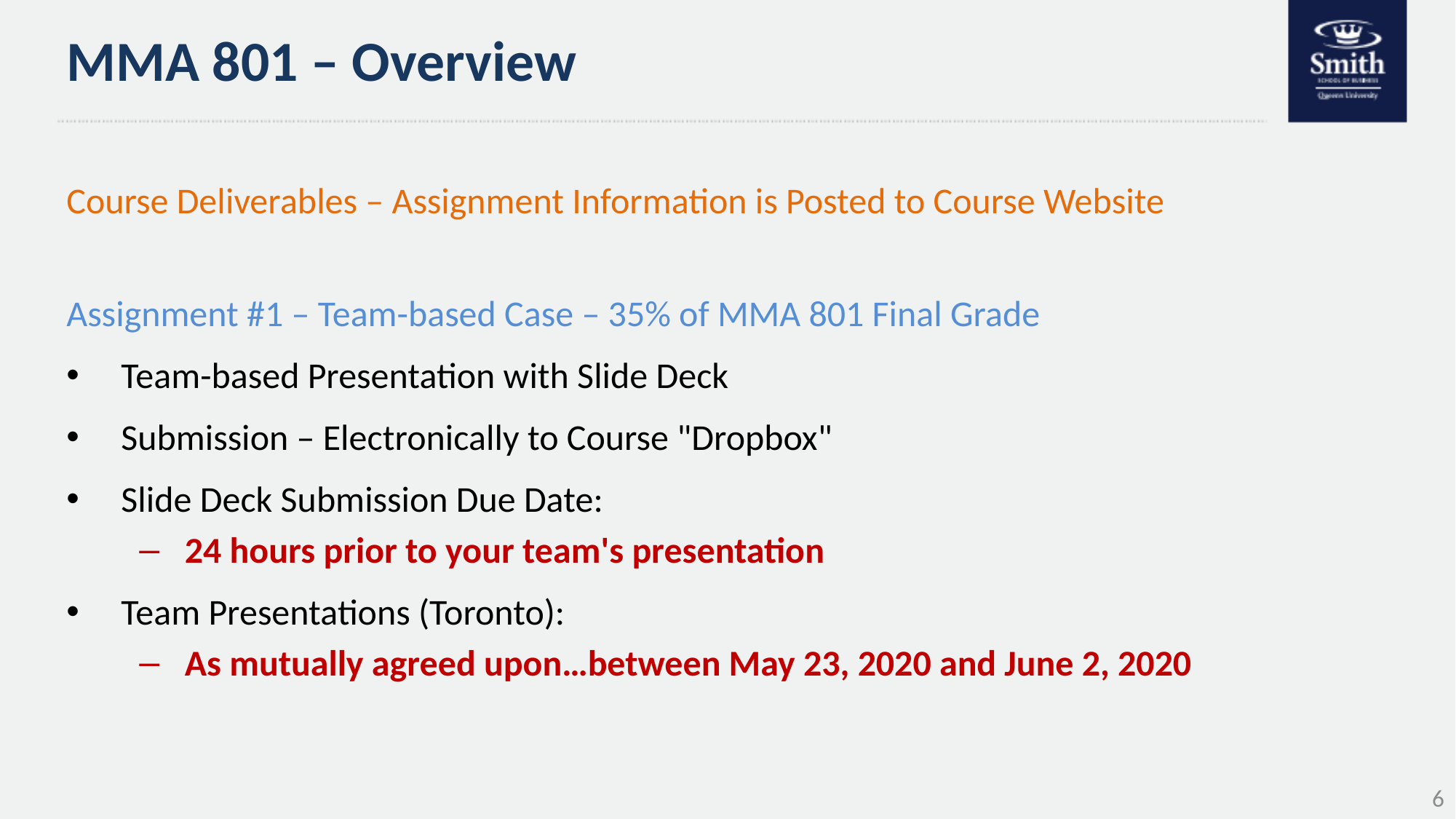

# MMA 801 – Overview

Course Deliverables – Assignment Information is Posted to Course Website

Assignment #1 – Team-based Case – 35% of MMA 801 Final Grade
Team-based Presentation with Slide Deck
Submission – Electronically to Course "Dropbox"
Slide Deck Submission Due Date:
24 hours prior to your team's presentation
Team Presentations (Toronto):
As mutually agreed upon…between May 23, 2020 and June 2, 2020
6